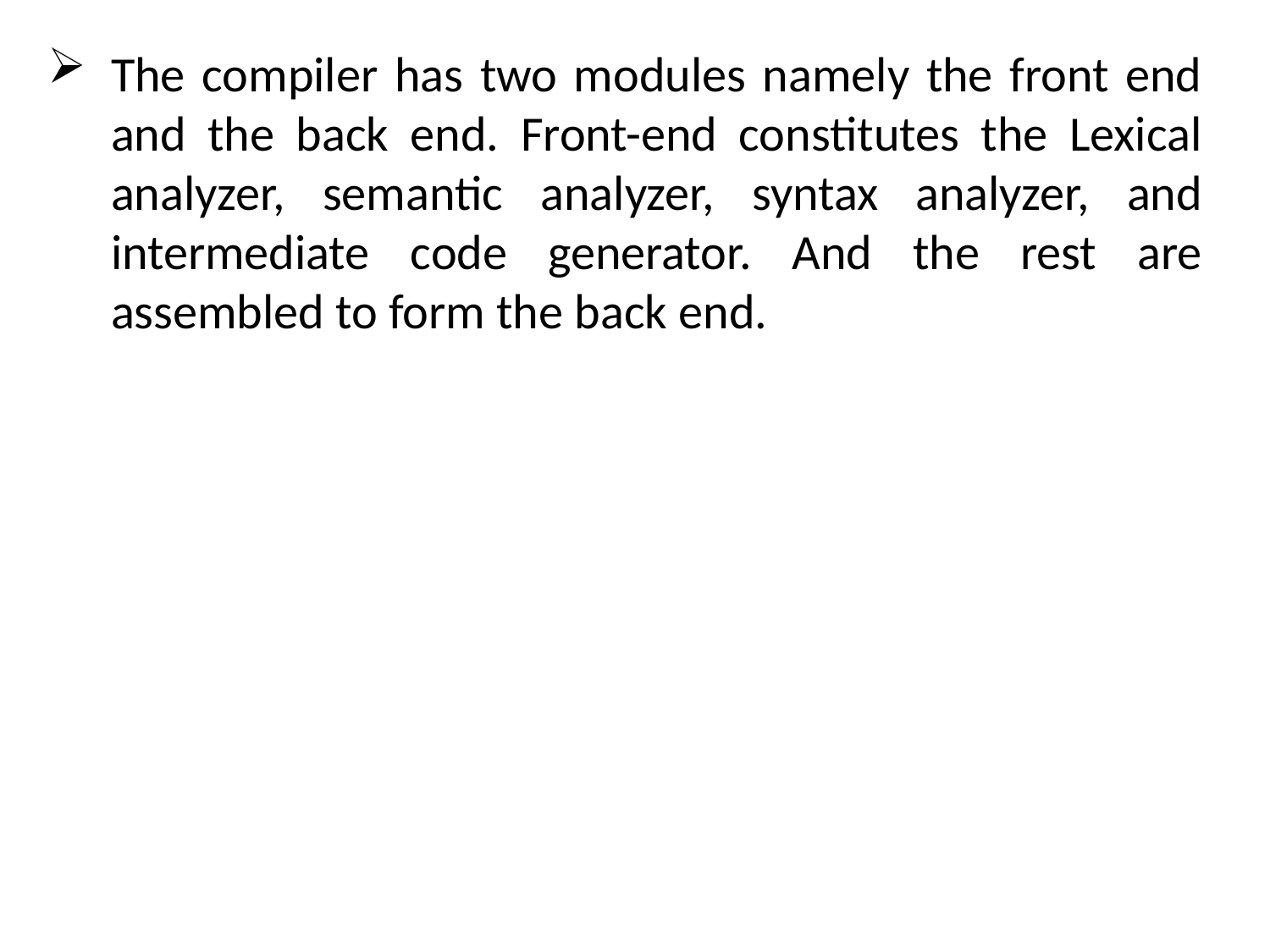

The compiler has two modules namely the front end and the back end. Front-end constitutes the Lexical analyzer, semantic analyzer, syntax analyzer, and intermediate code generator. And the rest are assembled to form the back end.